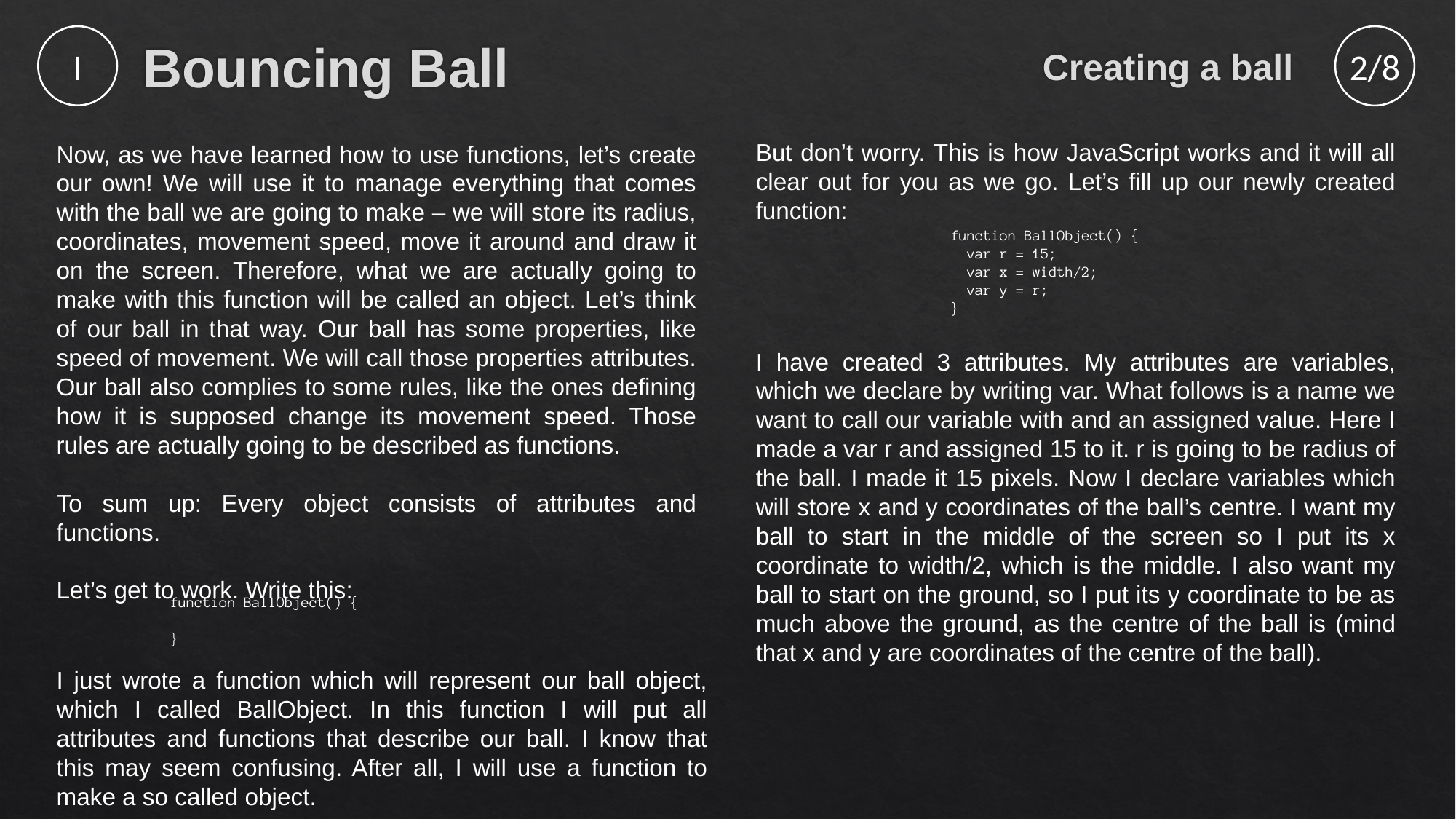

Creating a ball
I
2/8
# Bouncing Ball
But don’t worry. This is how JavaScript works and it will all clear out for you as we go. Let’s fill up our newly created function:
Now, as we have learned how to use functions, let’s create our own! We will use it to manage everything that comes with the ball we are going to make – we will store its radius, coordinates, movement speed, move it around and draw it on the screen. Therefore, what we are actually going to make with this function will be called an object. Let’s think of our ball in that way. Our ball has some properties, like speed of movement. We will call those properties attributes. Our ball also complies to some rules, like the ones defining how it is supposed change its movement speed. Those rules are actually going to be described as functions.

To sum up: Every object consists of attributes and functions.

Let’s get to work. Write this:
function BallObject() {
  var r = 15;
  var x = width/2;
  var y = r;
}
I have created 3 attributes. My attributes are variables, which we declare by writing var. What follows is a name we want to call our variable with and an assigned value. Here I made a var r and assigned 15 to it. r is going to be radius of the ball. I made it 15 pixels. Now I declare variables which will store x and y coordinates of the ball’s centre. I want my ball to start in the middle of the screen so I put its x coordinate to width/2, which is the middle. I also want my ball to start on the ground, so I put its y coordinate to be as much above the ground, as the centre of the ball is (mind that x and y are coordinates of the centre of the ball).
function BallObject() {

}
I just wrote a function which will represent our ball object, which I called BallObject. In this function I will put all attributes and functions that describe our ball. I know that this may seem confusing. After all, I will use a function to make a so called object.